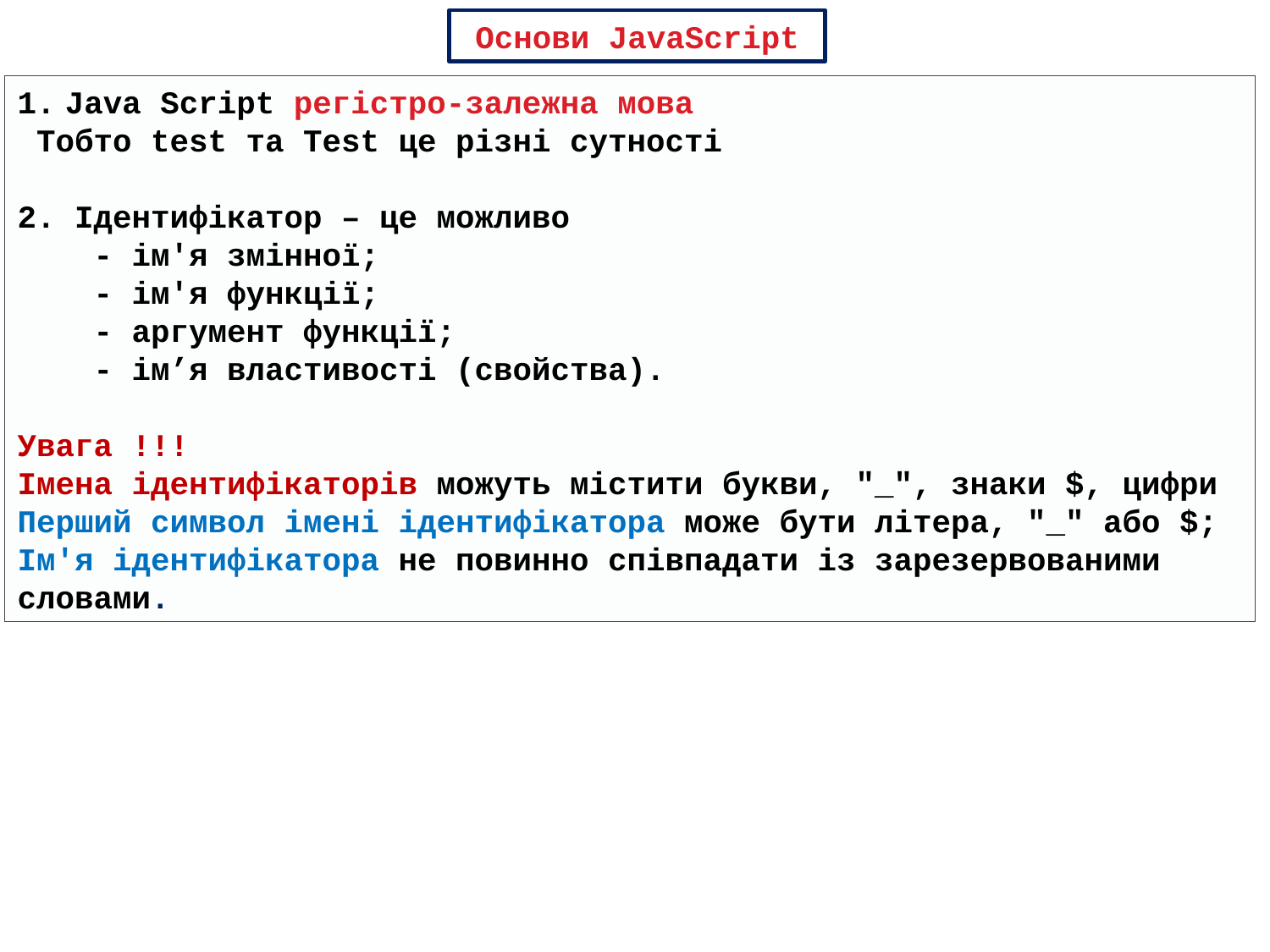

Основи JavaScript
Java Script регістро-залежна мова
 Тобто test та Test це різні сутності

2. Ідентифікатор – це можливо
    - ім'я змінної;
    - ім'я функції;
    - аргумент функції;
    - ім’я властивості (свойства).

Увага !!!
Імена ідентифікаторів можуть містити букви, "_", знаки $, цифри
Перший символ імені ідентифікатора може бути літера, "_" або $;
Ім'я ідентифікатора не повинно співпадати із зарезервованими словами.